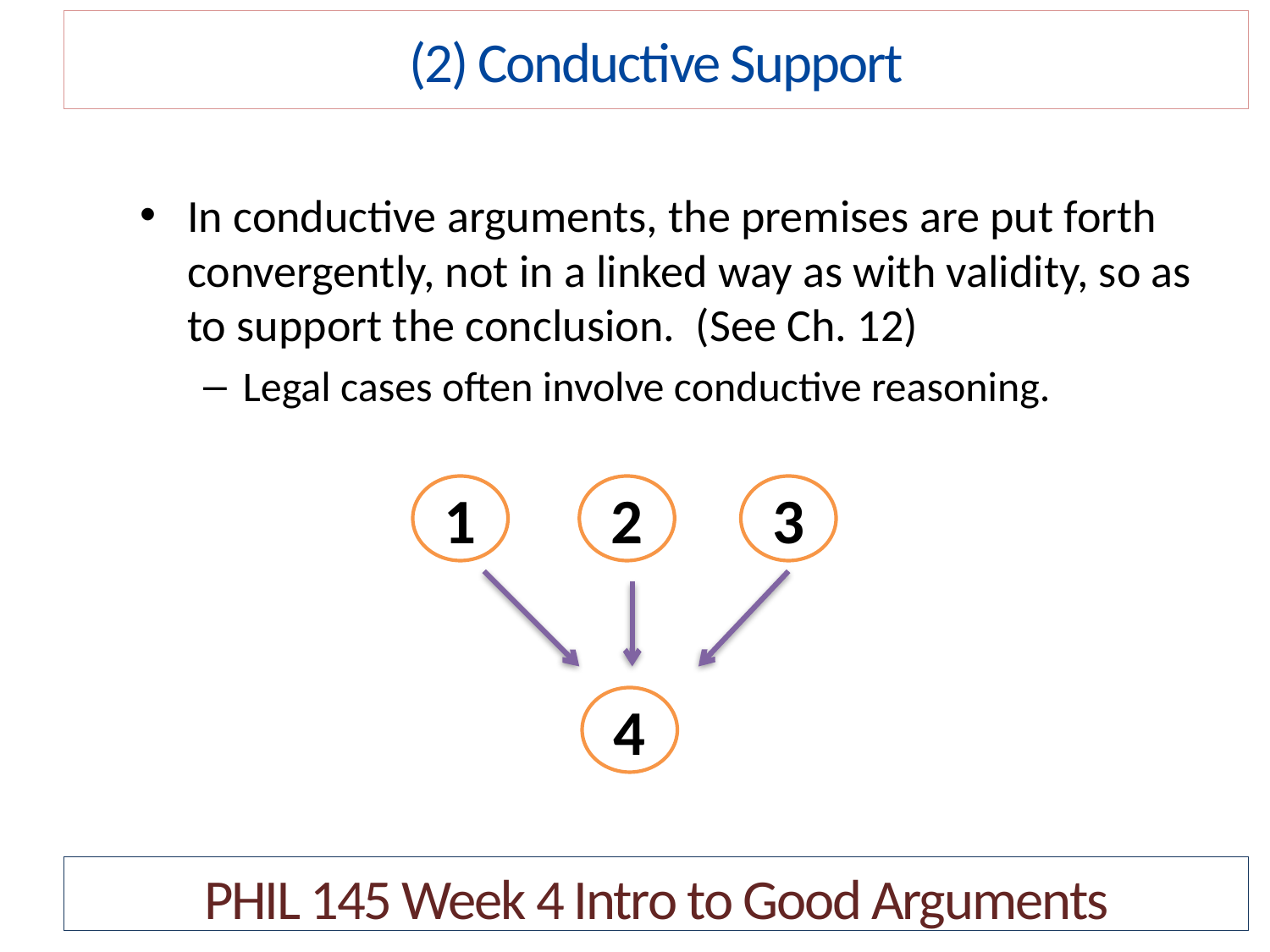

(2) Conductive Support
In conductive arguments, the premises are put forth convergently, not in a linked way as with validity, so as to support the conclusion.  (See Ch. 12)
Legal cases often involve conductive reasoning.

1
2
3
4
PHIL 145 Week 4 Intro to Good Arguments